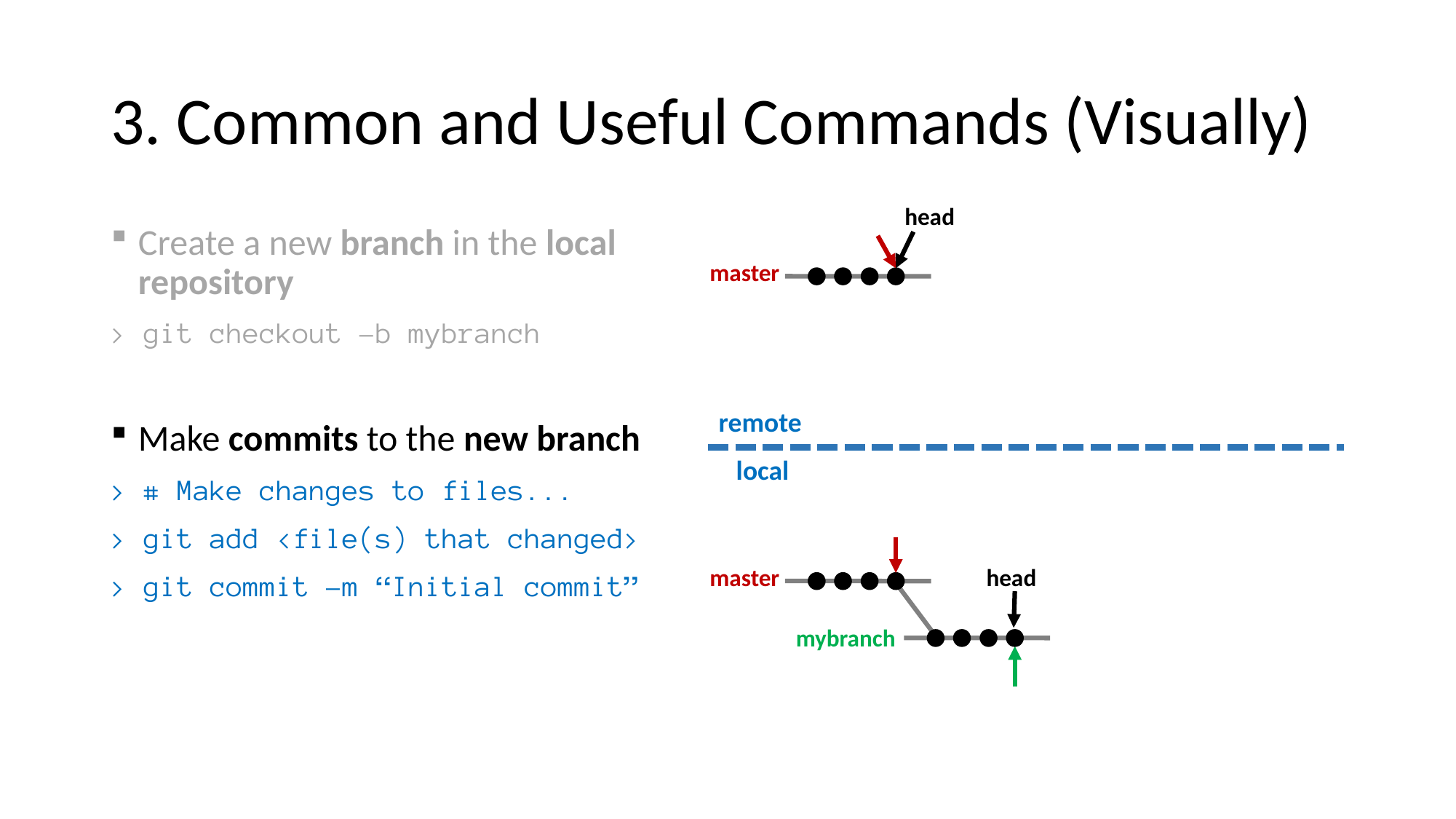

# 3. Common and Useful Commands (Visually)
head
master

Create a new branch in the local repository
> git checkout –b mybranch

Make commits to the new branch
> # Make changes to files...
> git add <file(s) that changed>
> git commit –m “Initial commit”
remote
local
master
head

mybranch